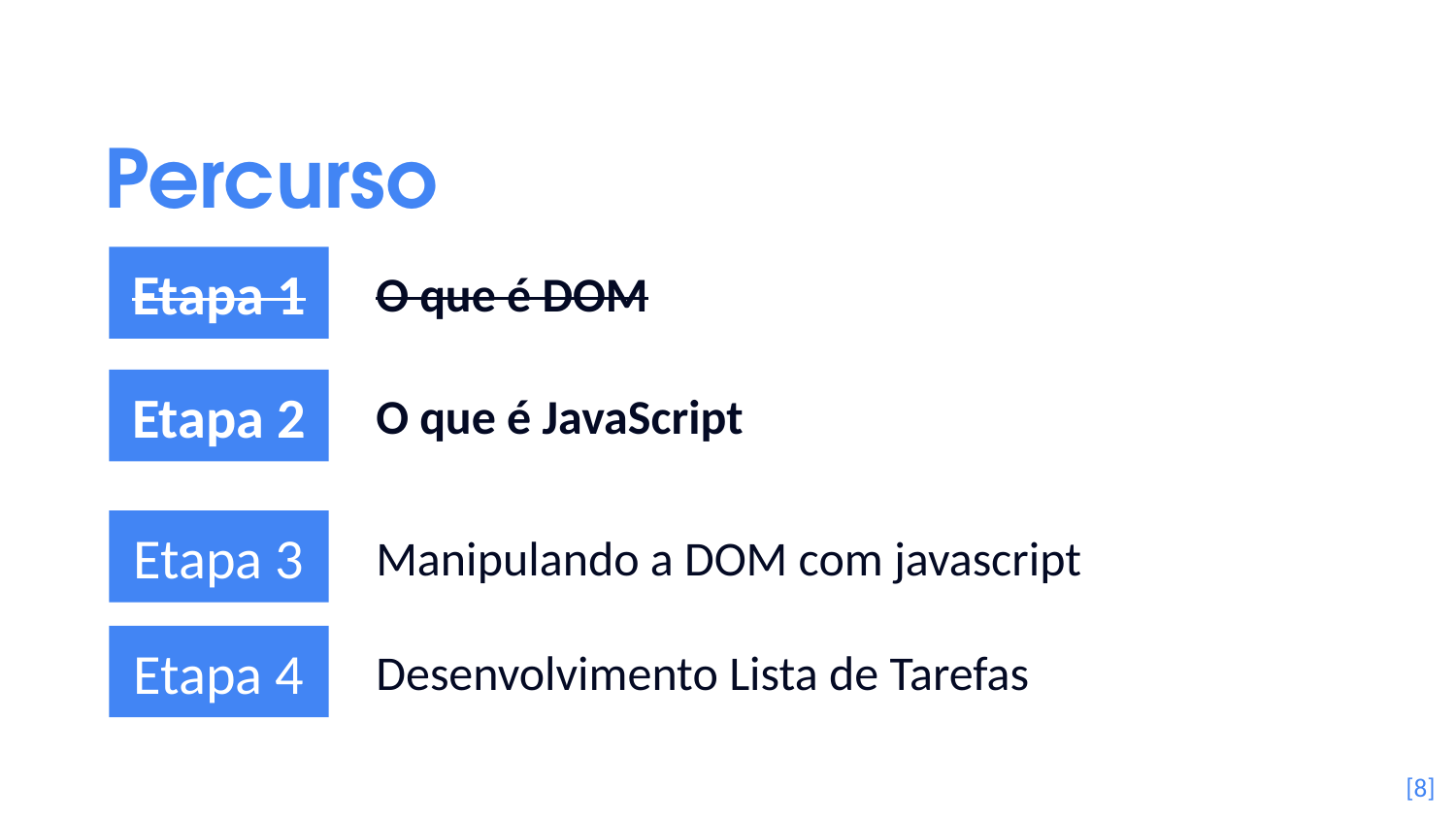

Percurso
Etapa 1
O que é DOM
Etapa 2
O que é JavaScript
Etapa 3
Manipulando a DOM com javascript
Etapa 4
Desenvolvimento Lista de Tarefas
[8]